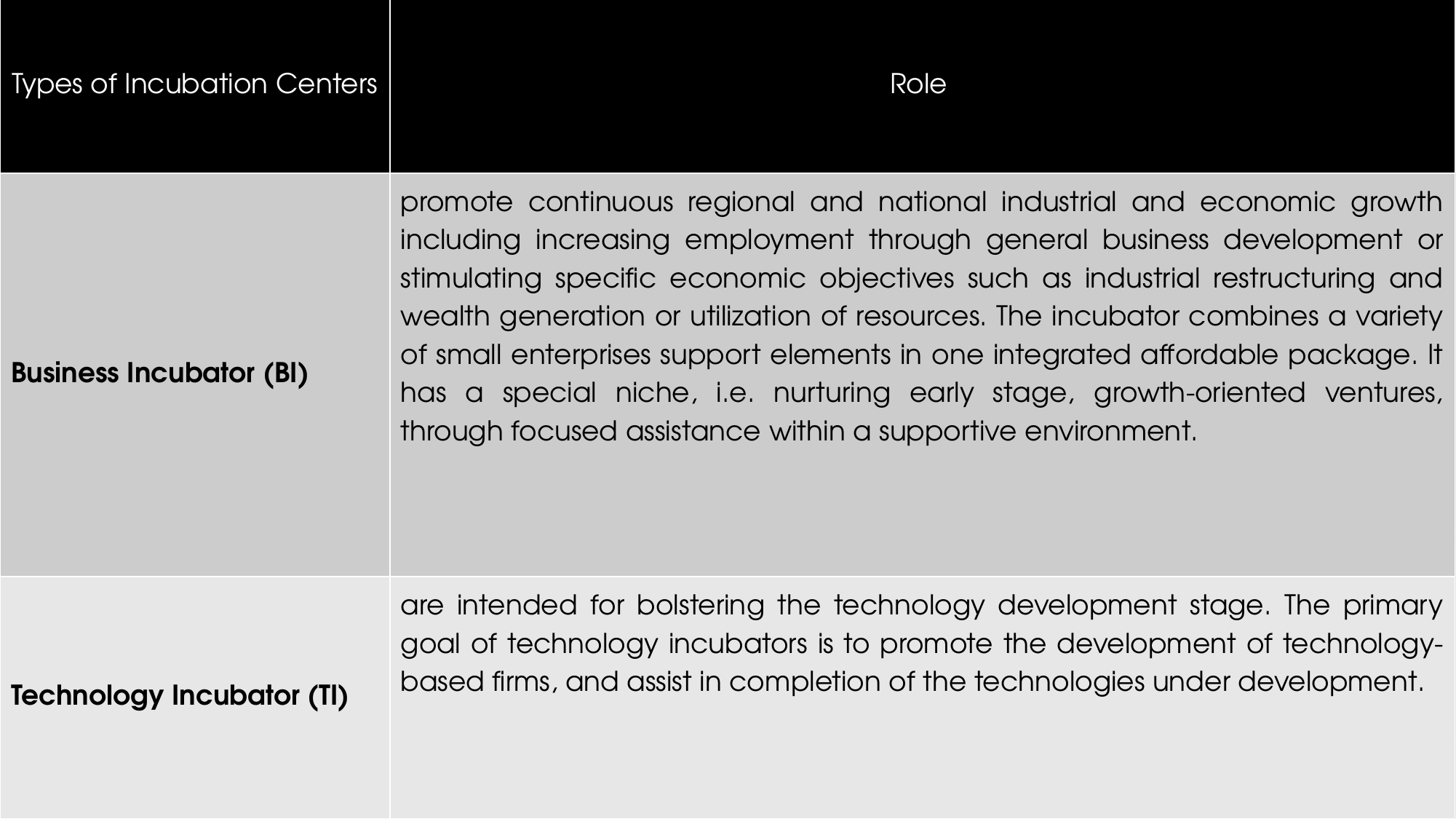

# Incubation centers- types
| Types of Incubation Centers | Role |
| --- | --- |
| Business Incubator (BI) | promote continuous regional and national industrial and economic growth including increasing employment through general business development or stimulating specific economic objectives such as industrial restructuring and wealth generation or utilization of resources. The incubator combines a variety of small enterprises support elements in one integrated affordable package. It has a special niche, i.e. nurturing early stage, growth-oriented ventures, through focused assistance within a supportive environment. |
| Technology Incubator (TI) | are intended for bolstering the technology development stage. The primary goal of technology incubators is to promote the development of technology-based firms, and assist in completion of the technologies under development. |